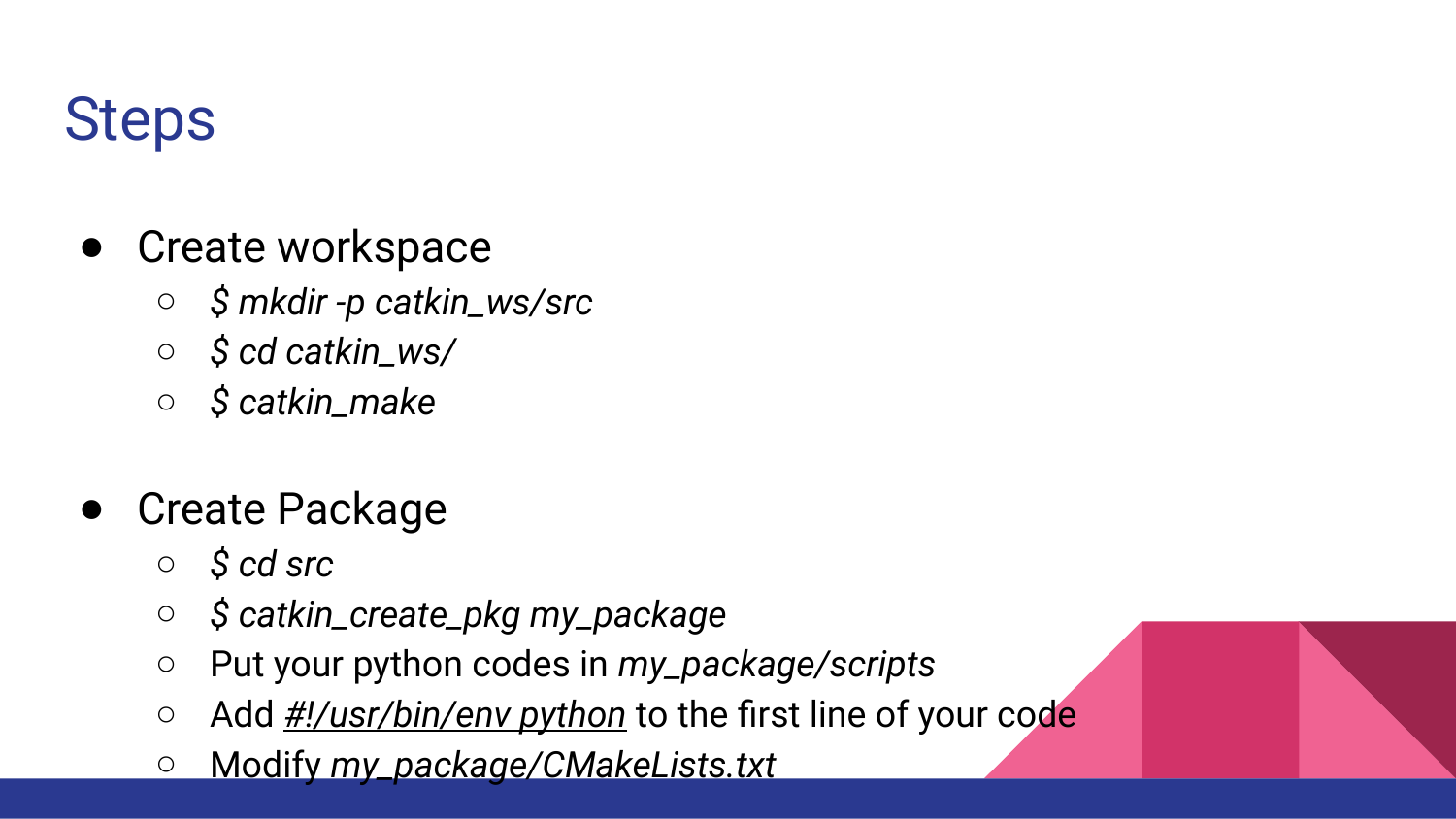

# Steps
Create workspace
$ mkdir -p catkin_ws/src
$ cd catkin_ws/
$ catkin_make
Create Package
$ cd src
$ catkin_create_pkg my_package
Put your python codes in my_package/scripts
Add #!/usr/bin/env python to the first line of your code
Modify my_package/CMakeLists.txt